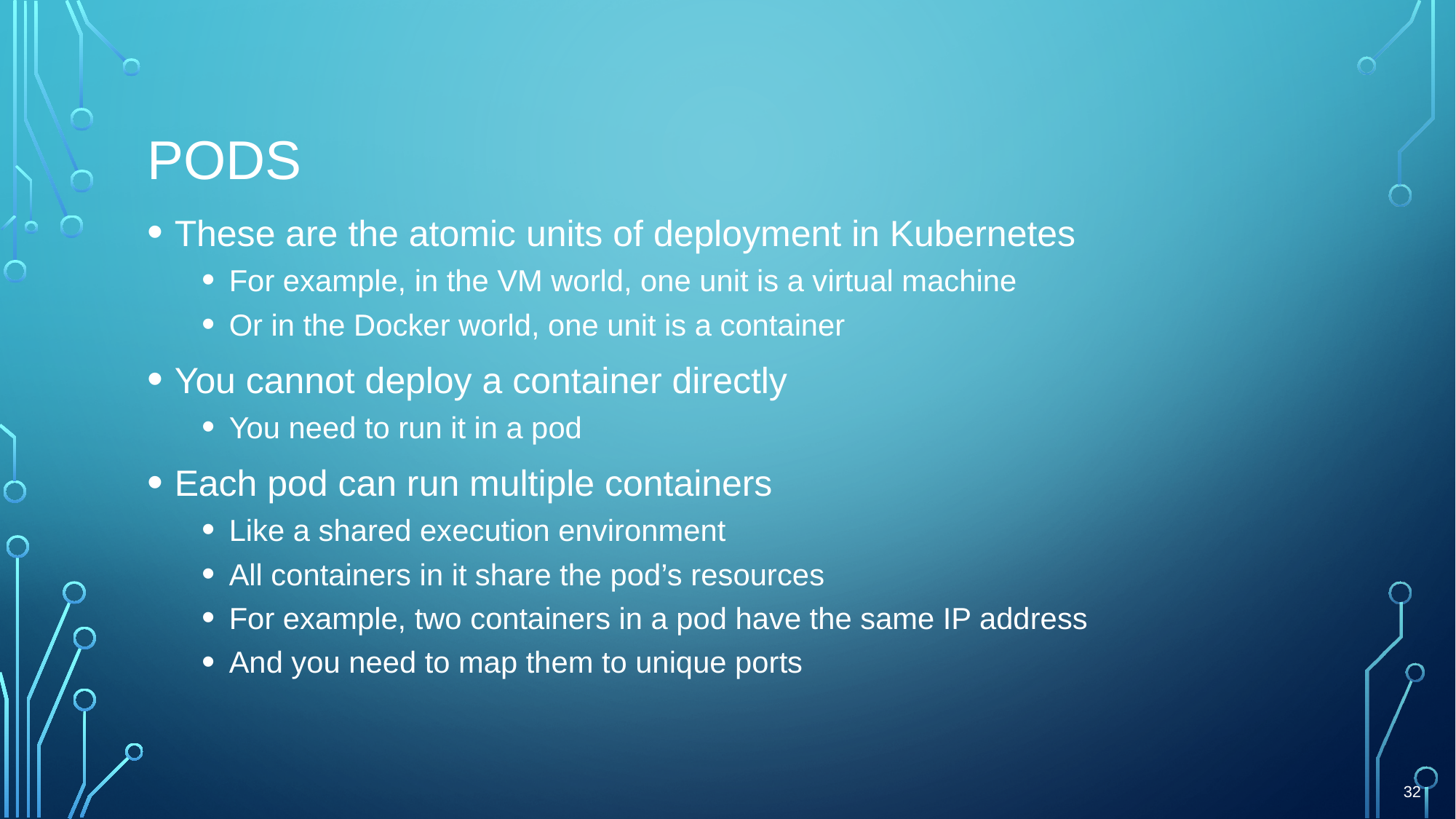

# PODS
These are the atomic units of deployment in Kubernetes
For example, in the VM world, one unit is a virtual machine
Or in the Docker world, one unit is a container
You cannot deploy a container directly
You need to run it in a pod
Each pod can run multiple containers
Like a shared execution environment
All containers in it share the pod’s resources
For example, two containers in a pod have the same IP address
And you need to map them to unique ports

32